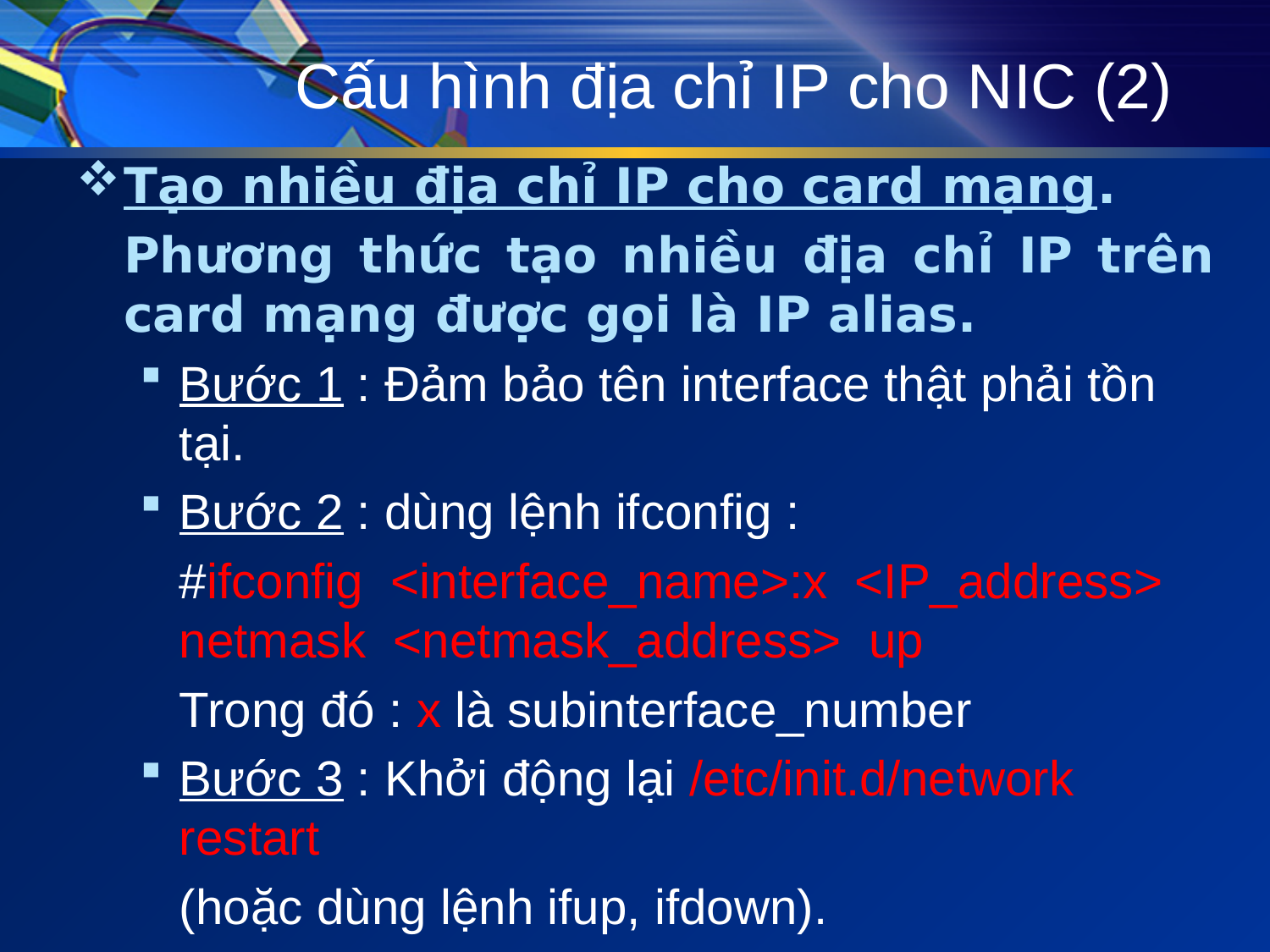

# Cấu hình địa chỉ IP cho NIC (2)
Tạo nhiều địa chỉ IP cho card mạng.
	Phương thức tạo nhiều địa chỉ IP trên card mạng được gọi là IP alias.
Bước 1 : Đảm bảo tên interface thật phải tồn tại.
Bước 2 : dùng lệnh ifconfig :
	#ifconfig  <interface_name>:x  <IP_address>  netmask  <netmask_address>  up
	Trong đó : x là subinterface_number
Bước 3 : Khởi động lại /etc/init.d/network restart
	(hoặc dùng lệnh ifup, ifdown).